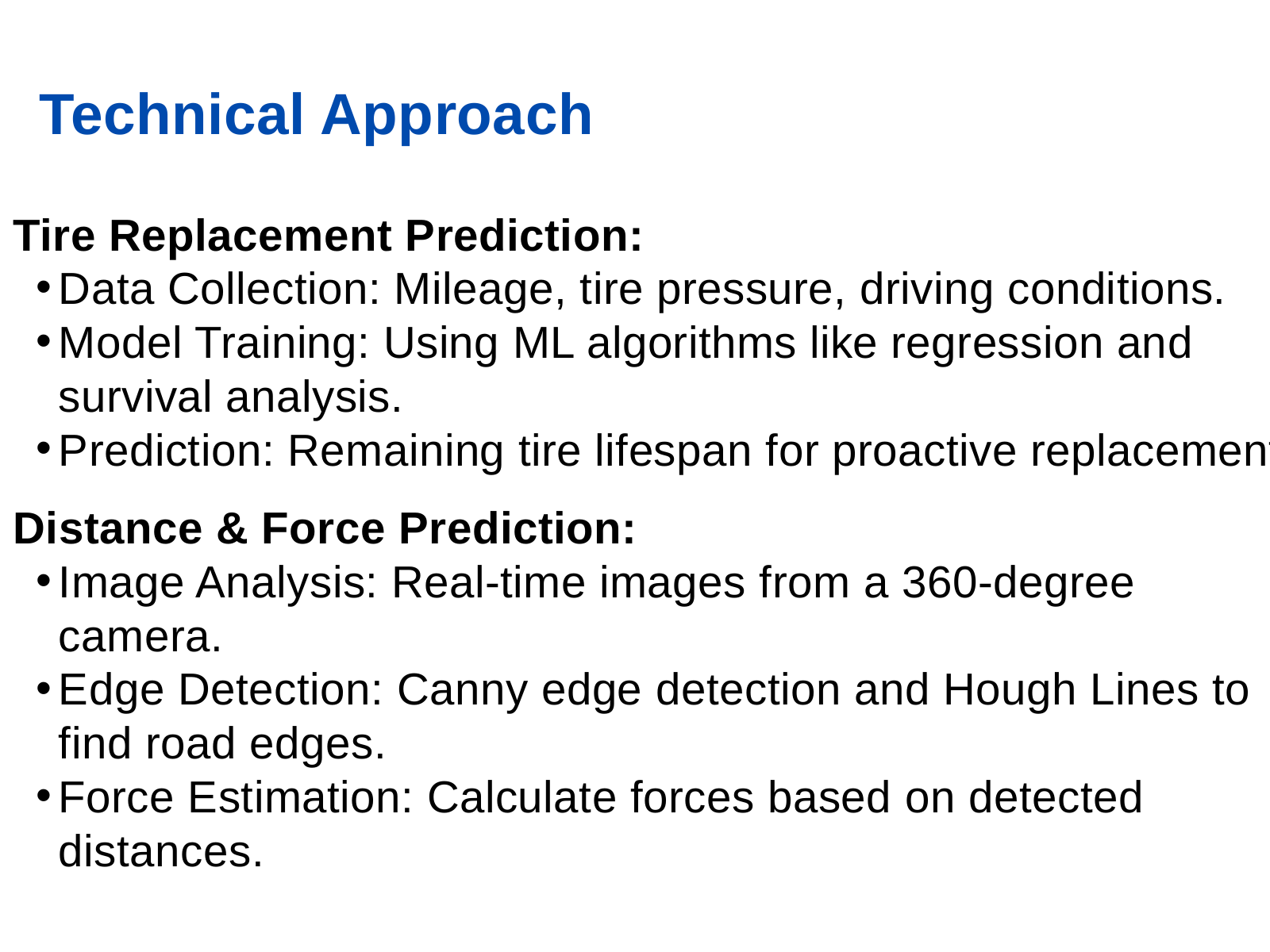

Technical Approach
Tire Replacement Prediction:
Data Collection: Mileage, tire pressure, driving conditions.
Model Training: Using ML algorithms like regression and survival analysis.
Prediction: Remaining tire lifespan for proactive replacement.

Distance & Force Prediction:
Image Analysis: Real-time images from a 360-degree camera.
Edge Detection: Canny edge detection and Hough Lines to find road edges.
Force Estimation: Calculate forces based on detected distances.